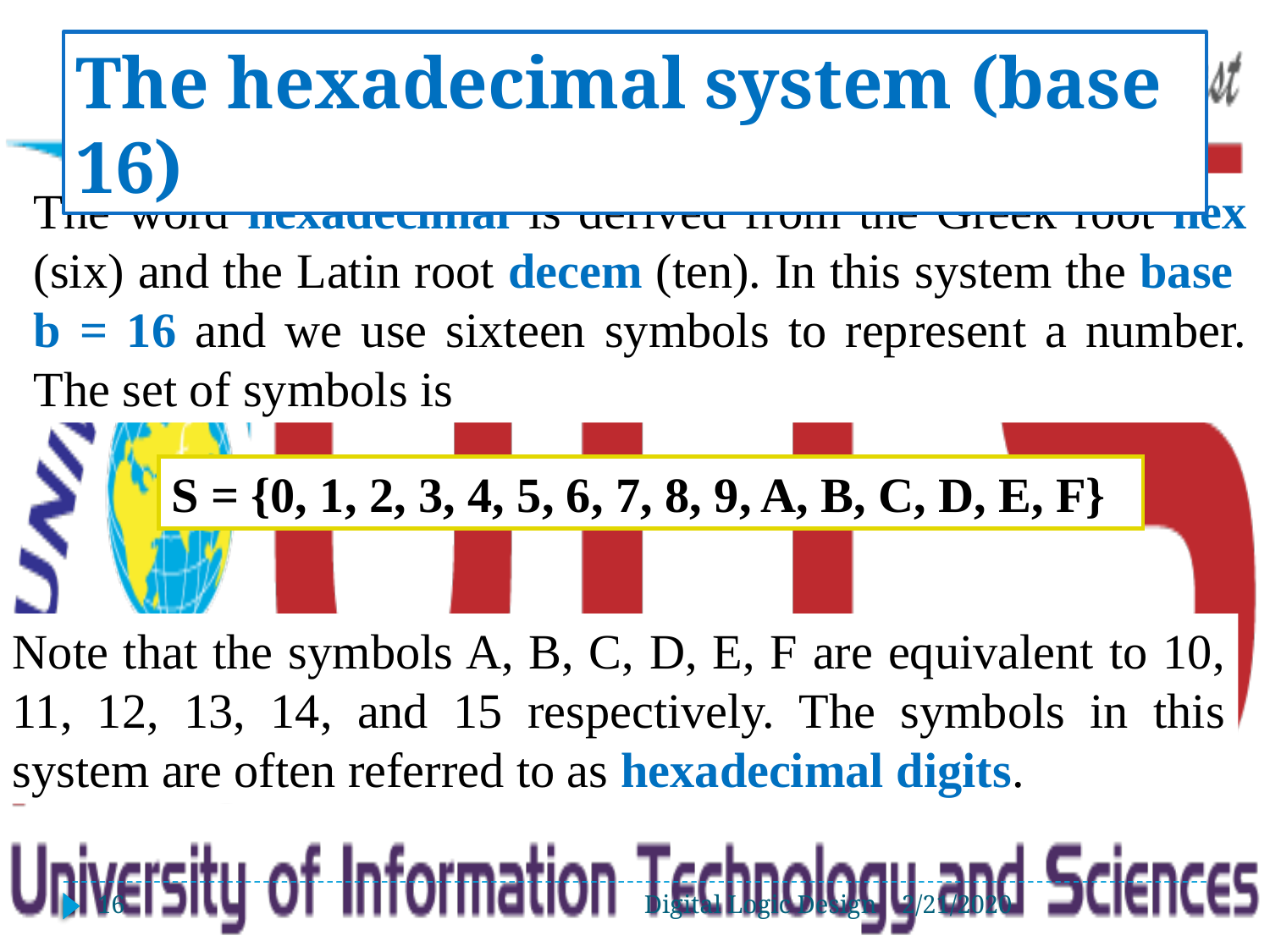

The hexadecimal system (base 16)
The word hexadecimal is derived from the Greek root hex (six) and the Latin root decem (ten). In this system the base
b = 16 and we use sixteen symbols to represent a number. The set of symbols is
S = {0, 1, 2, 3, 4, 5, 6, 7, 8, 9, A, B, C, D, E, F}
Note that the symbols A, B, C, D, E, F are equivalent to 10, 11, 12, 13, 14, and 15 respectively. The symbols in this system are often referred to as hexadecimal digits.
16
Digital Logic Design
2/21/2020